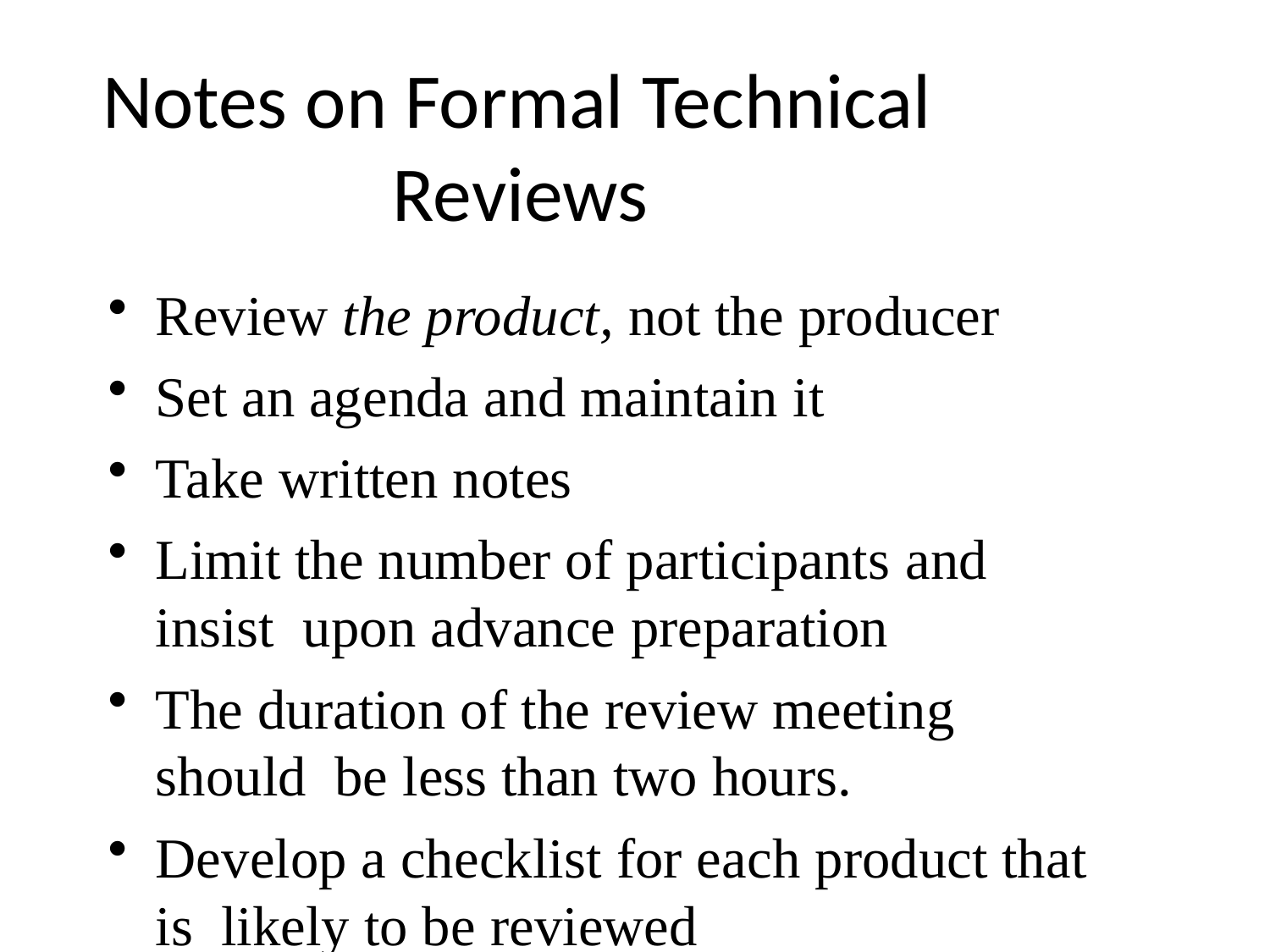

# Notes on Formal Technical  Reviews
Review the product, not the producer
Set an agenda and maintain it
Take written notes
Limit the number of participants and insist  upon advance preparation
The duration of the review meeting should  be less than two hours.
Develop a checklist for each product that is  likely to be reviewed